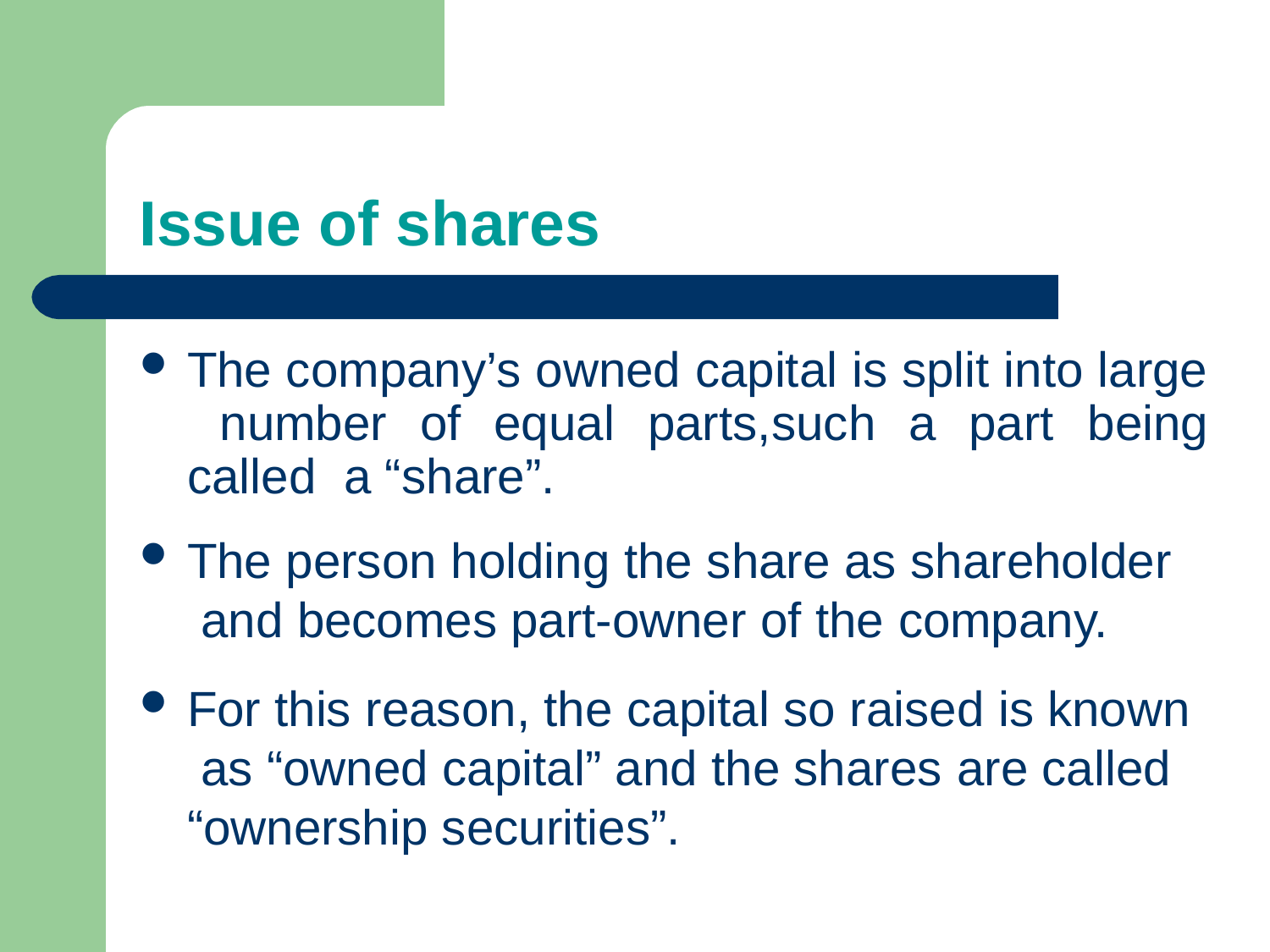

# Issue of shares
The company’s owned capital is split into large  number of equal parts,such a part being called  a “share”.
The person holding the share as shareholder  and becomes part-owner of the company.
For this reason, the capital so raised is known  as “owned capital” and the shares are called  “ownership securities”.